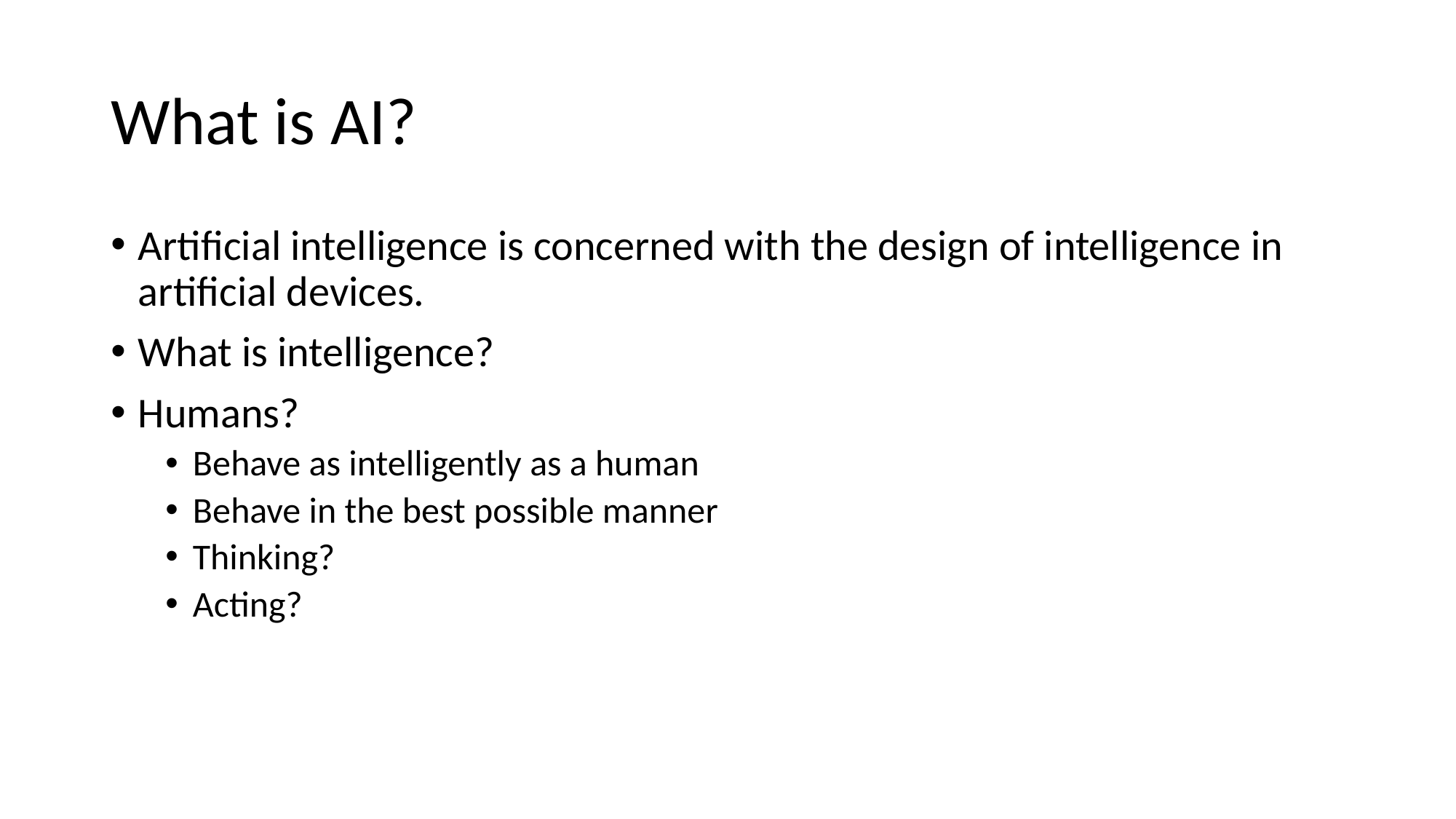

# What is AI?
Artificial intelligence is concerned with the design of intelligence in artificial devices.
What is intelligence?
Humans?
Behave as intelligently as a human
Behave in the best possible manner
Thinking?
Acting?